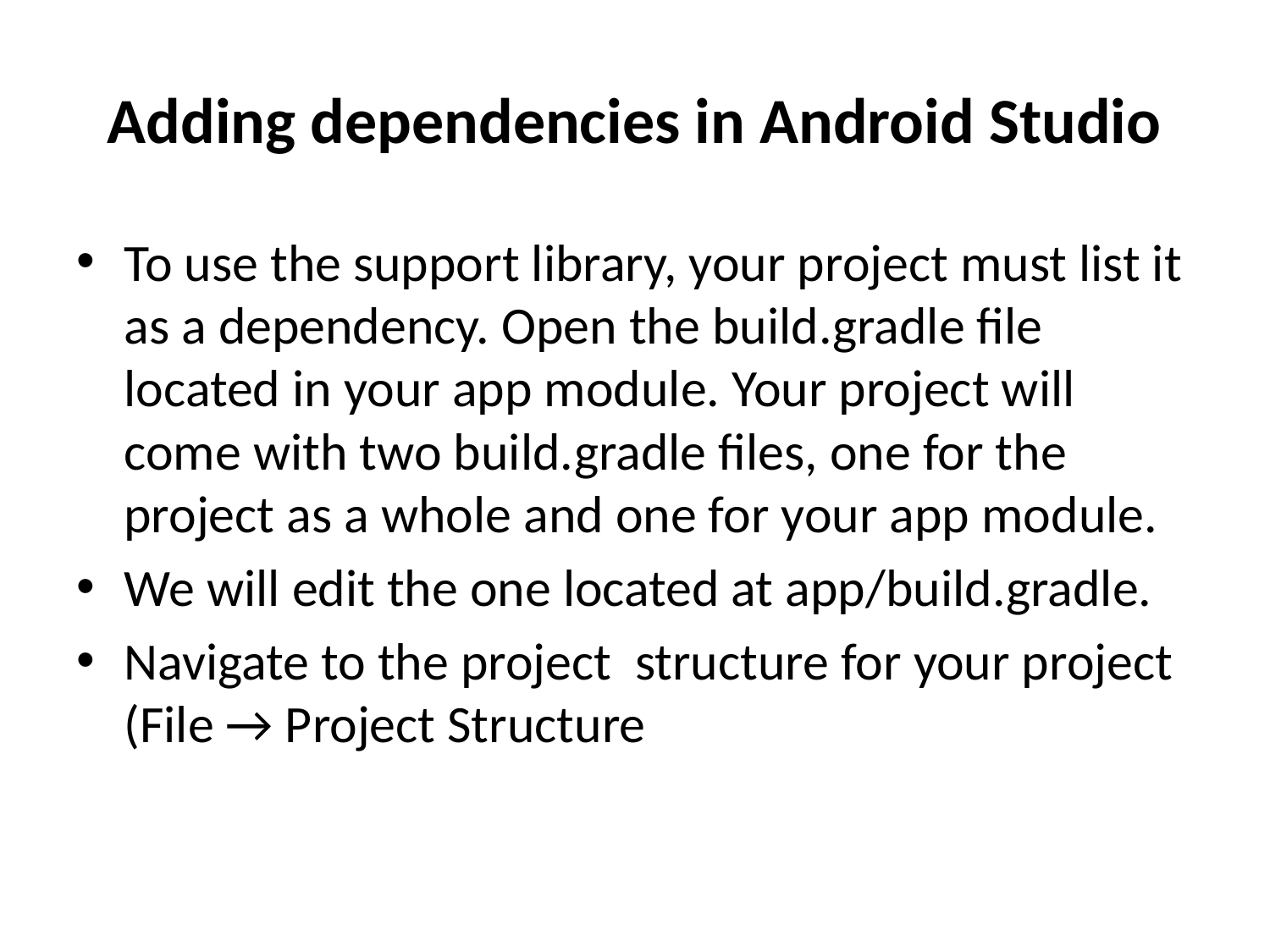

# Adding dependencies in Android Studio
To use the support library, your project must list it as a dependency. Open the build.gradle file located in your app module. Your project will come with two build.gradle files, one for the project as a whole and one for your app module.
We will edit the one located at app/build.gradle.
Navigate to the project  structure for your project (File → Project Structure